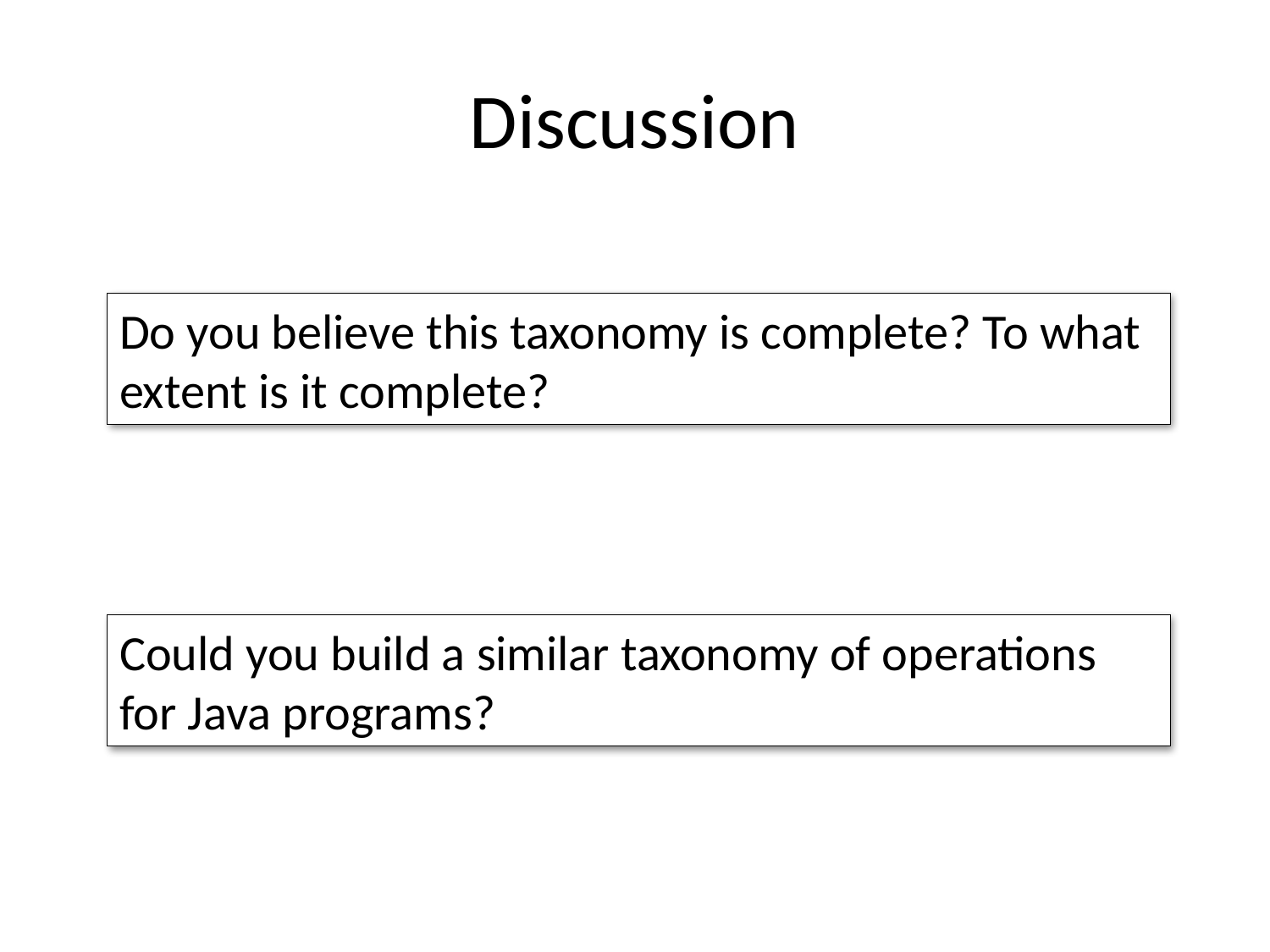

# Discussion
Do you believe this taxonomy is complete? To what extent is it complete?
Could you build a similar taxonomy of operations for Java programs?